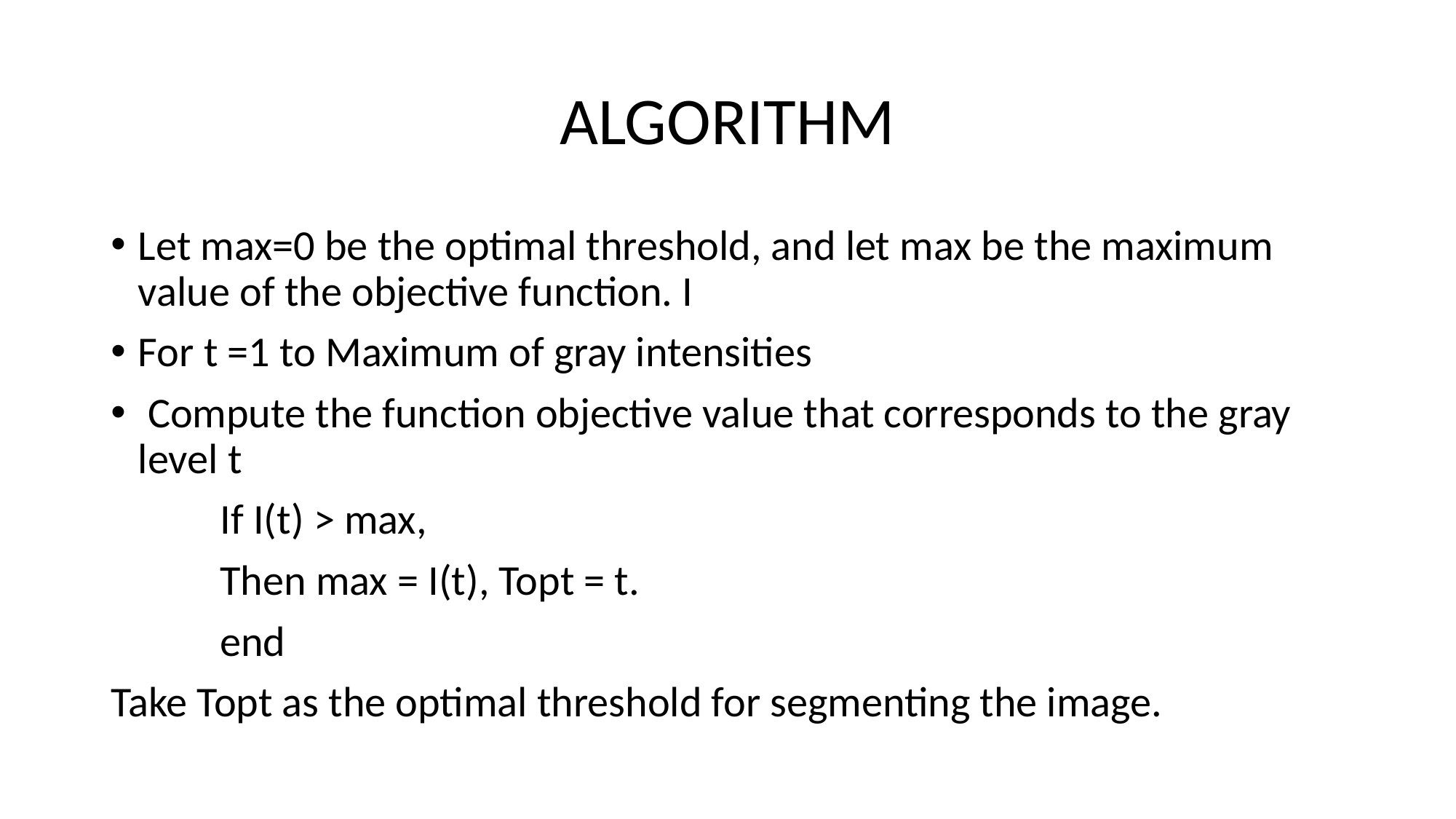

# ALGORITHM
Let max=0 be the optimal threshold, and let max be the maximum value of the objective function. I
For t =1 to Maximum of gray intensities
 Compute the function objective value that corresponds to the gray level t
	If I(t) > max,
	Then max = I(t), Topt = t.
	end
Take Topt as the optimal threshold for segmenting the image.